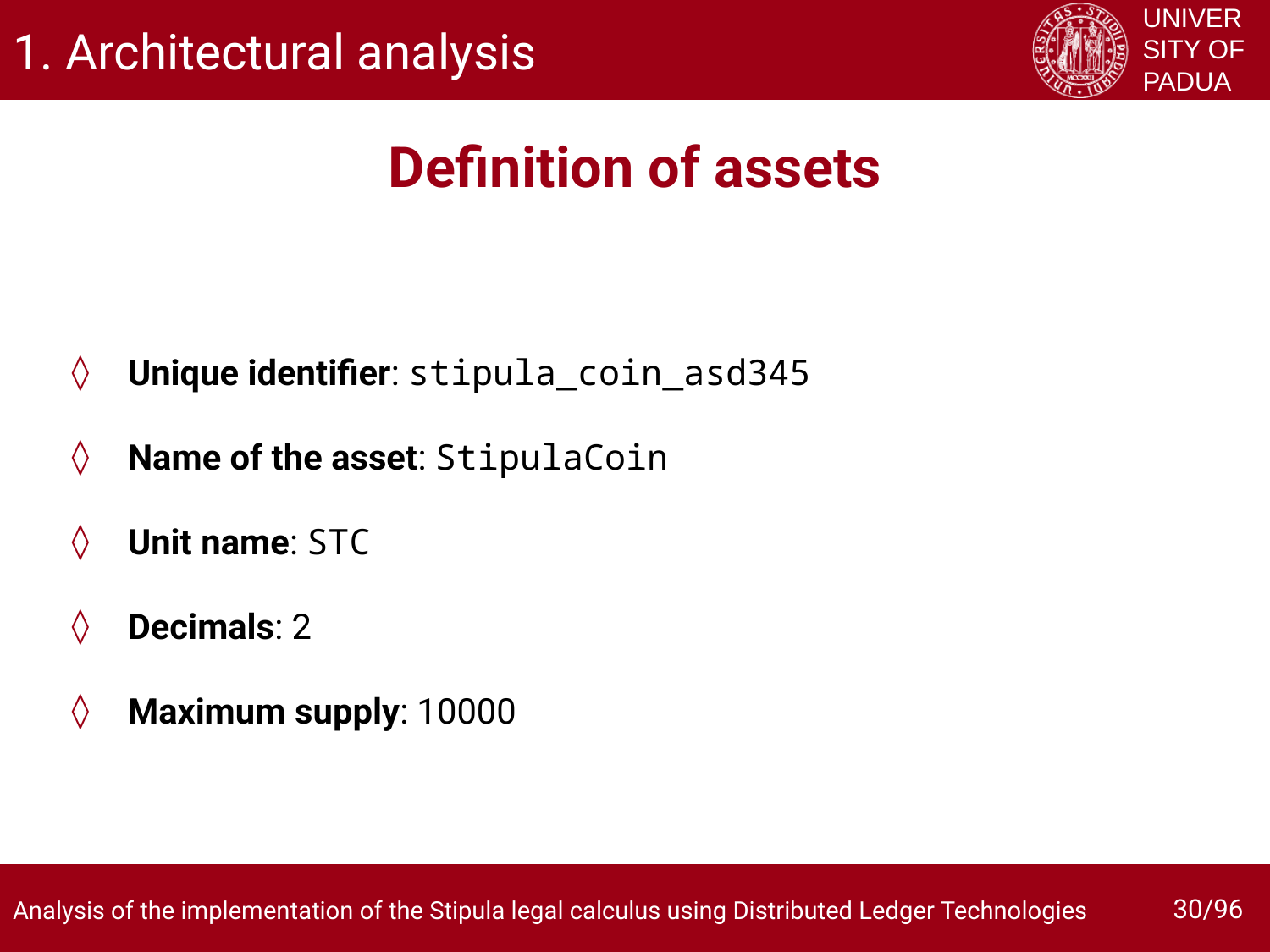

# 1. Architectural analysis
Definition of assets
Unique identifier: stipula_coin_asd345
Name of the asset: StipulaCoin
Unit name: STC
Decimals: 2
Maximum supply: 10000
30/96